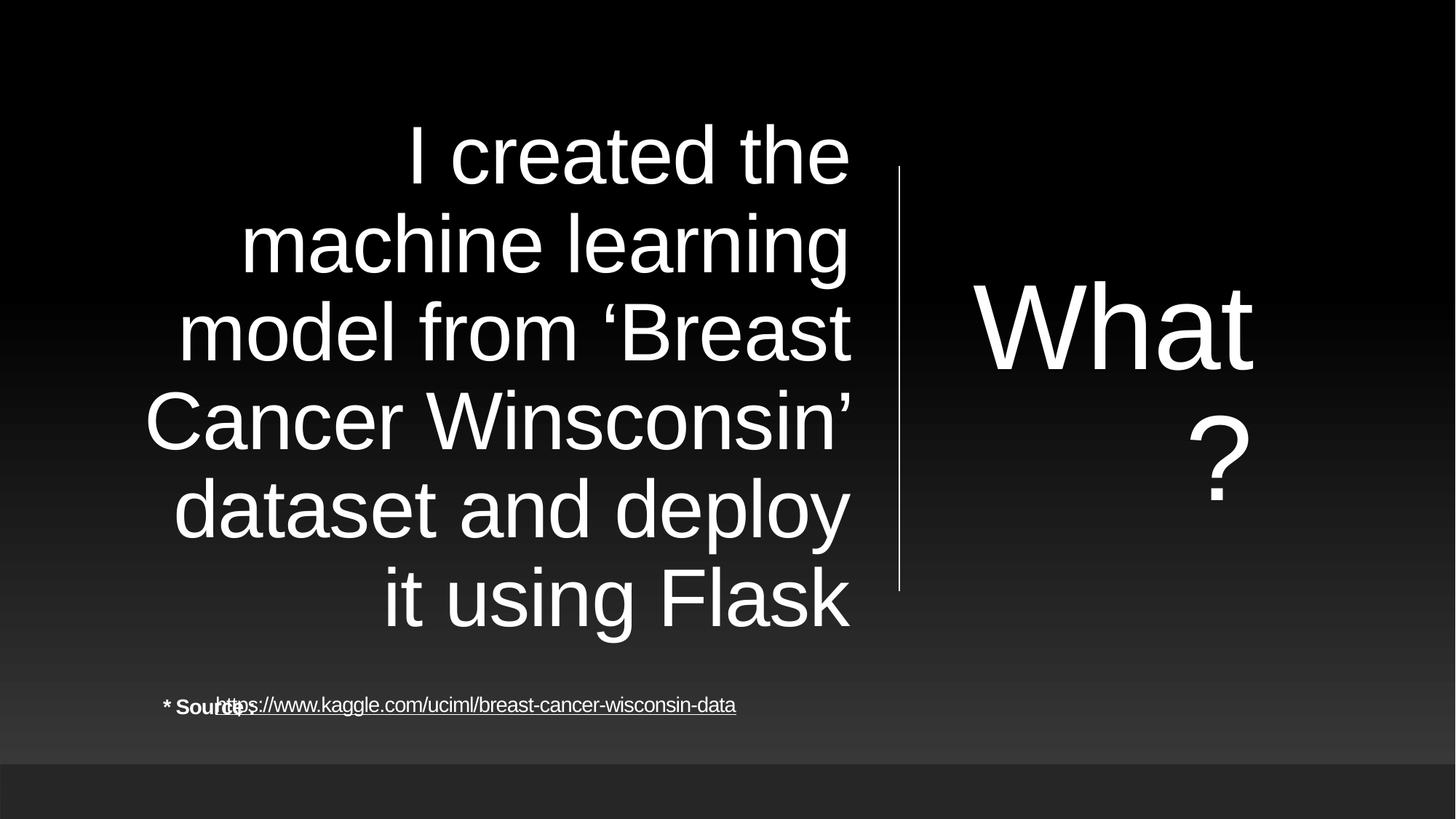

# I created the machine learning model from ‘Breast Cancer Winsconsin’ dataset and deploy it using Flask
What?
https://www.kaggle.com/uciml/breast-cancer-wisconsin-data
* Source :